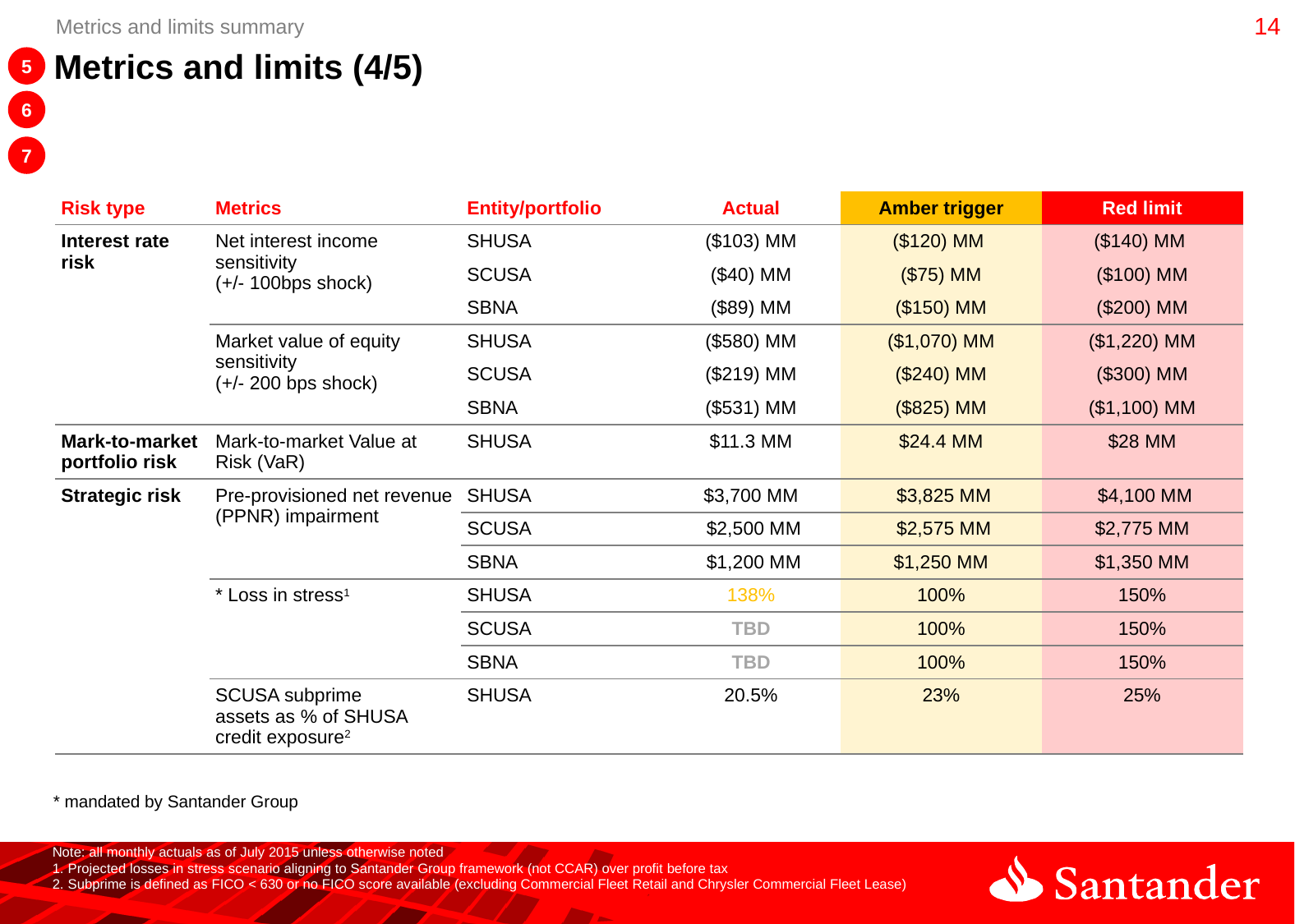

14
Metrics and limits summary
5
# Metrics and limits (4/5)
6
7
| Risk type | Metrics | Entity/portfolio | Actual | Amber trigger | Red limit |
| --- | --- | --- | --- | --- | --- |
| Interest rate risk | Net interest income sensitivity (+/- 100bps shock) | SHUSA | ($103) MM | ($120) MM | ($140) MM |
|  |  | SCUSA | ($40) MM | ($75) MM | ($100) MM |
|  |  | SBNA | ($89) MM | ($150) MM | ($200) MM |
|  | Market value of equity sensitivity (+/- 200 bps shock) | SHUSA | ($580) MM | ($1,070) MM | ($1,220) MM |
|  |  | SCUSA | ($219) MM | ($240) MM | ($300) MM |
|  |  | SBNA | ($531) MM | ($825) MM | ($1,100) MM |
| Mark-to-market portfolio risk | Mark-to-market Value at Risk (VaR) | SHUSA | $11.3 MM | $24.4 MM | $28 MM |
| Strategic risk | Pre-provisioned net revenue (PPNR) impairment | SHUSA | $3,700 MM | $3,825 MM | $4,100 MM |
|  |  | SCUSA | $2,500 MM | $2,575 MM | $2,775 MM |
|  |  | SBNA | $1,200 MM | $1,250 MM | $1,350 MM |
|  | \* Loss in stress1 | SHUSA | 138% | 100% | 150% |
|  |  | SCUSA | TBD | 100% | 150% |
|  |  | SBNA | TBD | 100% | 150% |
|  | SCUSA subprime assets as % of SHUSA credit exposure2 | SHUSA | 20.5% | 23% | 25% |
* mandated by Santander Group
Note: all monthly actuals as of July 2015 unless otherwise noted
Projected losses in stress scenario aligning to Santander Group framework (not CCAR) over profit before tax
Subprime is defined as FICO < 630 or no FICO score available (excluding Commercial Fleet Retail and Chrysler Commercial Fleet Lease)